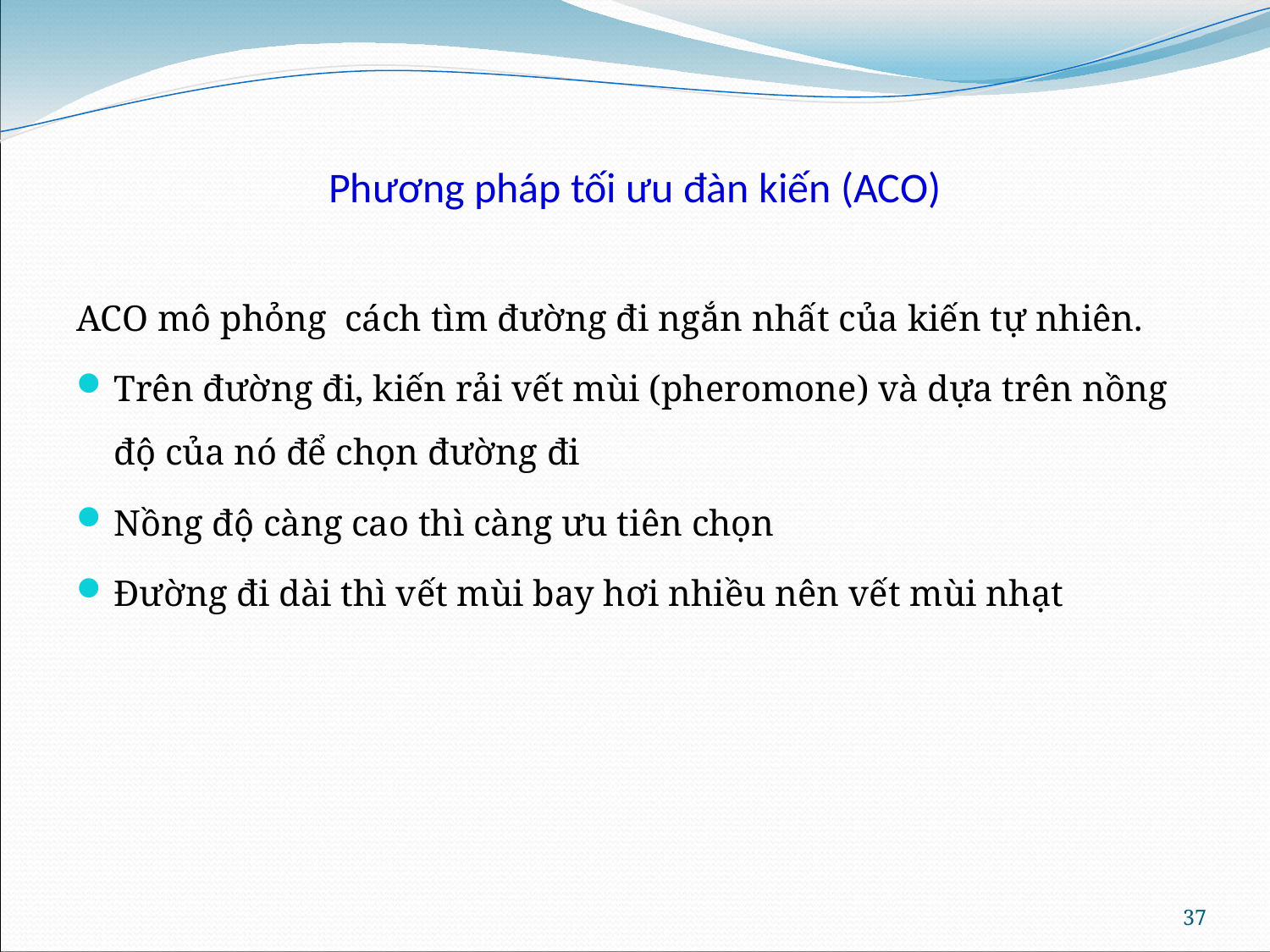

# Phương pháp tối ưu đàn kiến (ACO)
ACO mô phỏng  cách tìm đường đi ngắn nhất của kiến tự nhiên.
Trên đường đi, kiến rải vết mùi (pheromone) và dựa trên nồng độ của nó để chọn đường đi
Nồng độ càng cao thì càng ưu tiên chọn
Đường đi dài thì vết mùi bay hơi nhiều nên vết mùi nhạt
37